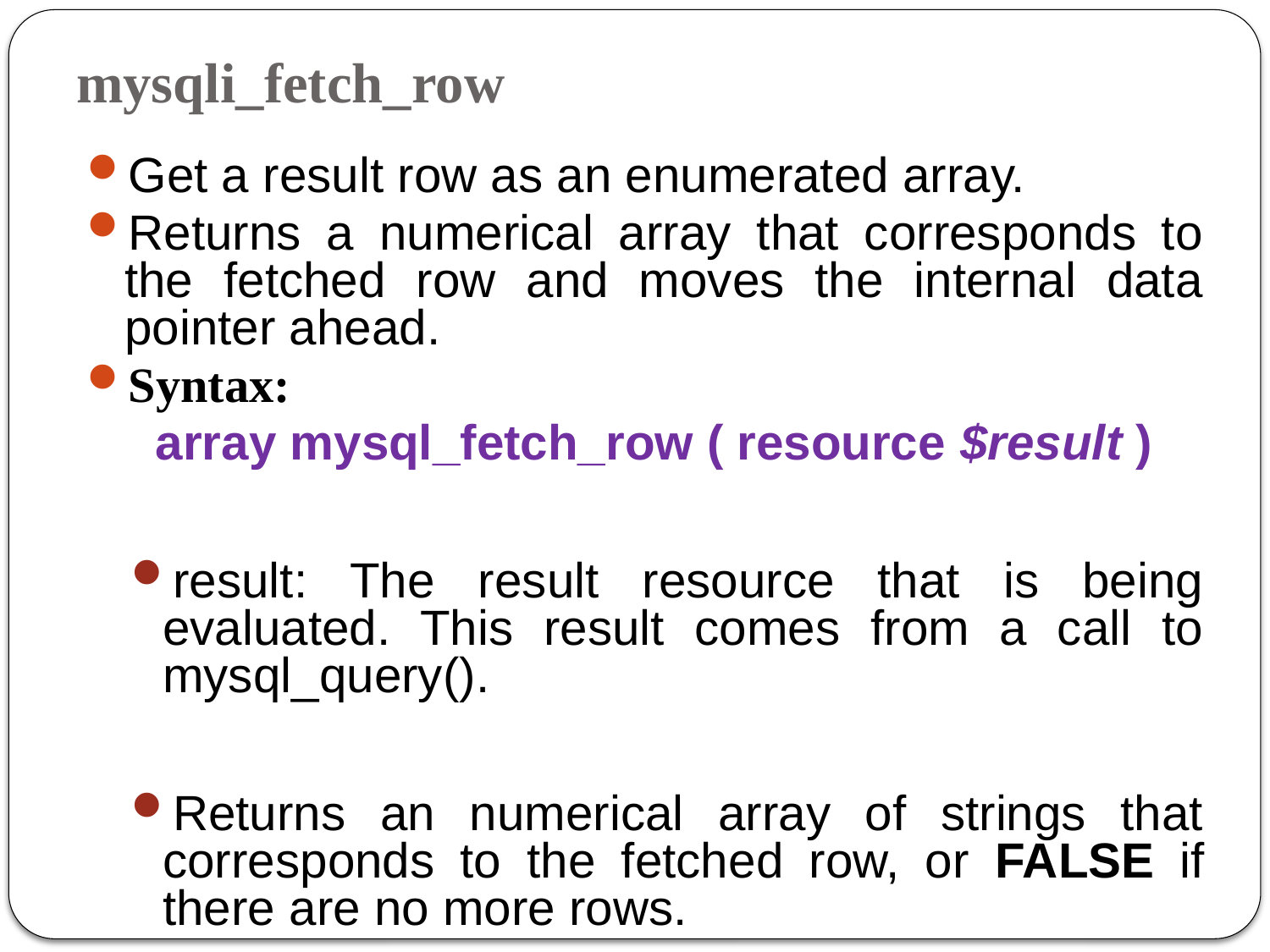

# mysqli_fetch_row
Get a result row as an enumerated array.
Returns a numerical array that corresponds to the fetched row and moves the internal data pointer ahead.
Syntax:
     array mysql_fetch_row ( resource $result )

result: The result resource that is being evaluated. This result comes from a call to mysql_query().

Returns an numerical array of strings that corresponds to the fetched row, or FALSE if there are no more rows.